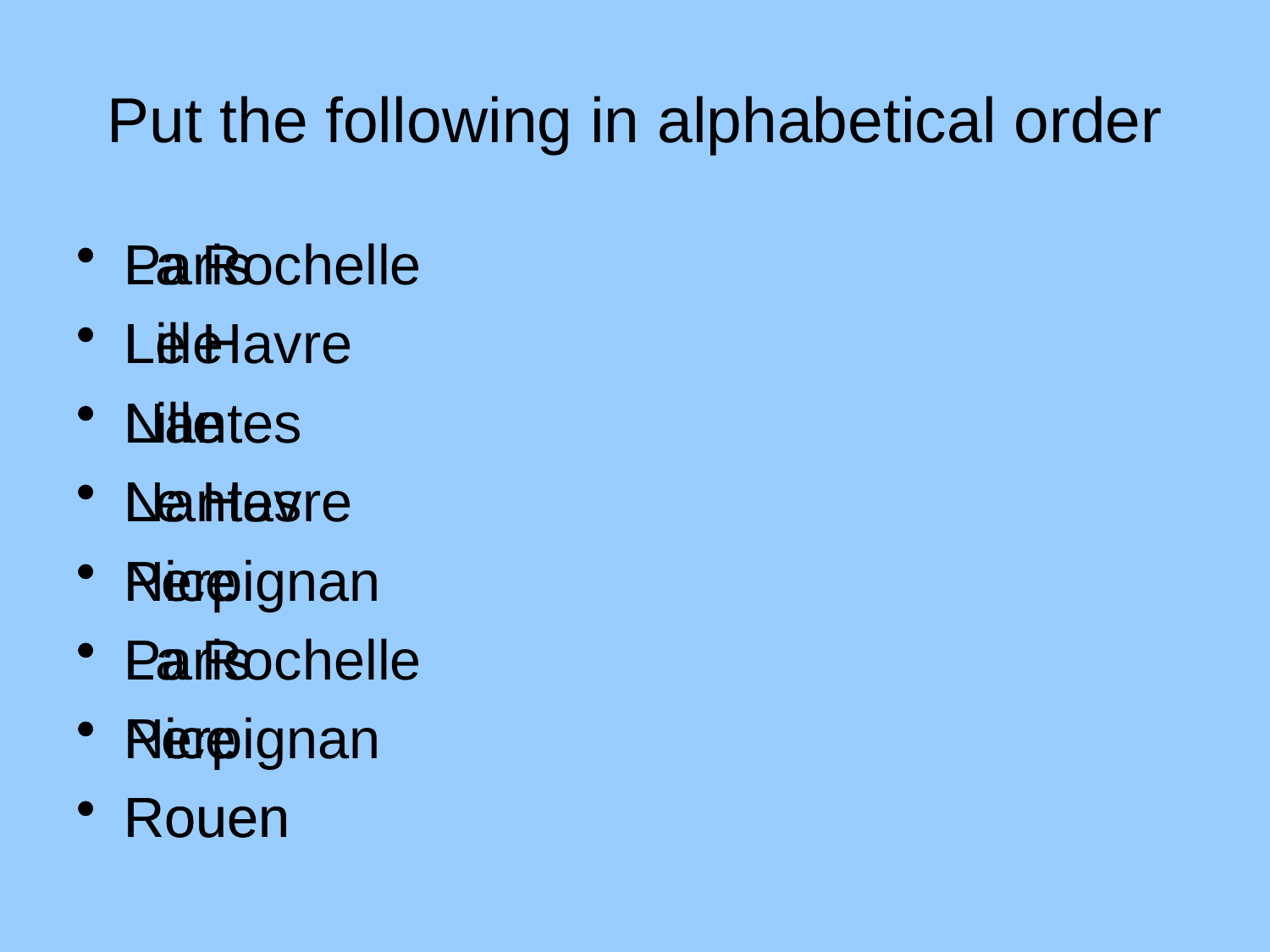

# Put the following in alphabetical order
Paris
Lille
Nantes
Le Havre
Perpignan
La Rochelle
Nice
Rouen
La Rochelle
Le Havre
Lille
Nantes
Nice
Paris
Perpignan
Rouen